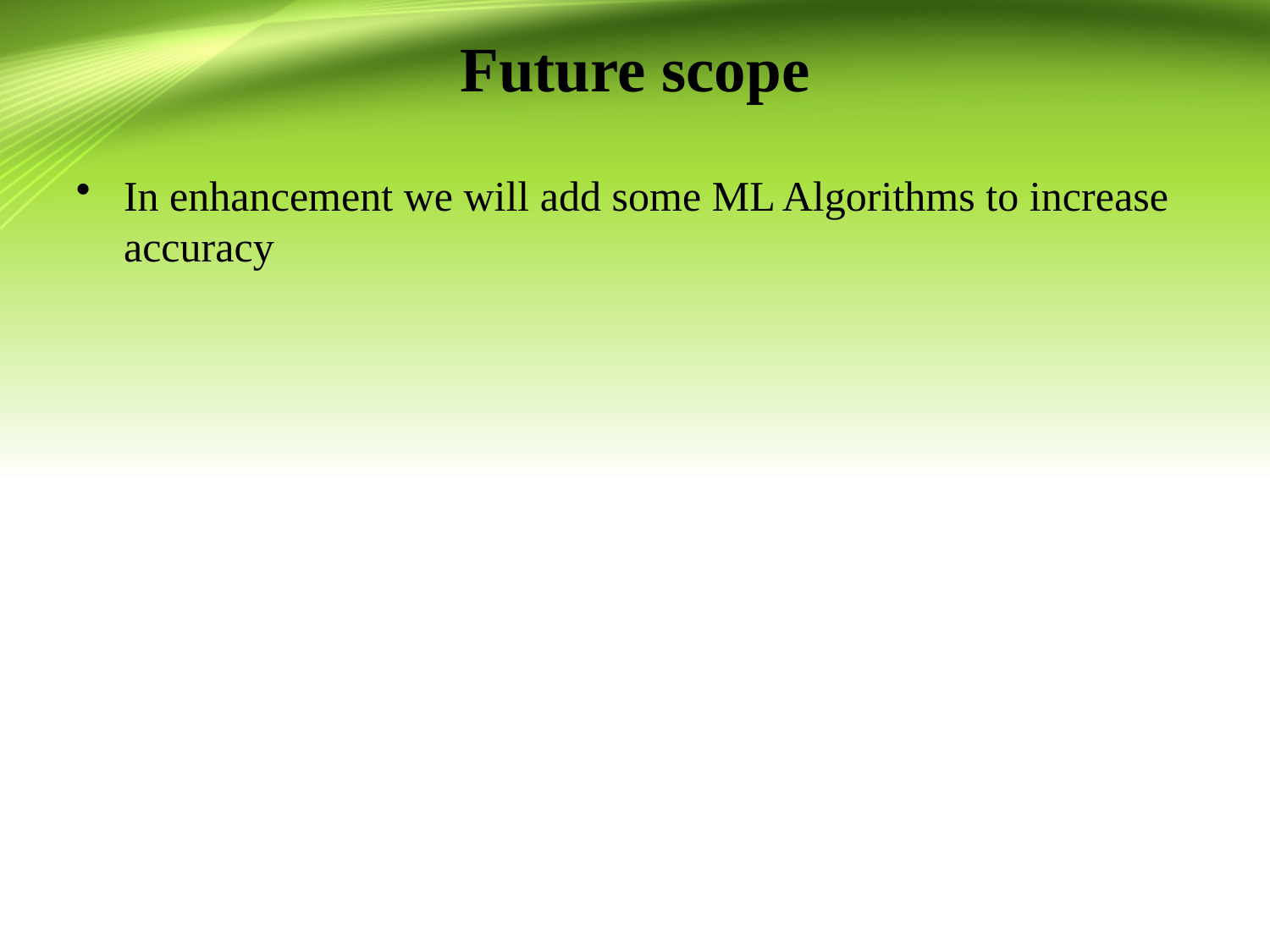

# Future scope
In enhancement we will add some ML Algorithms to increase accuracy